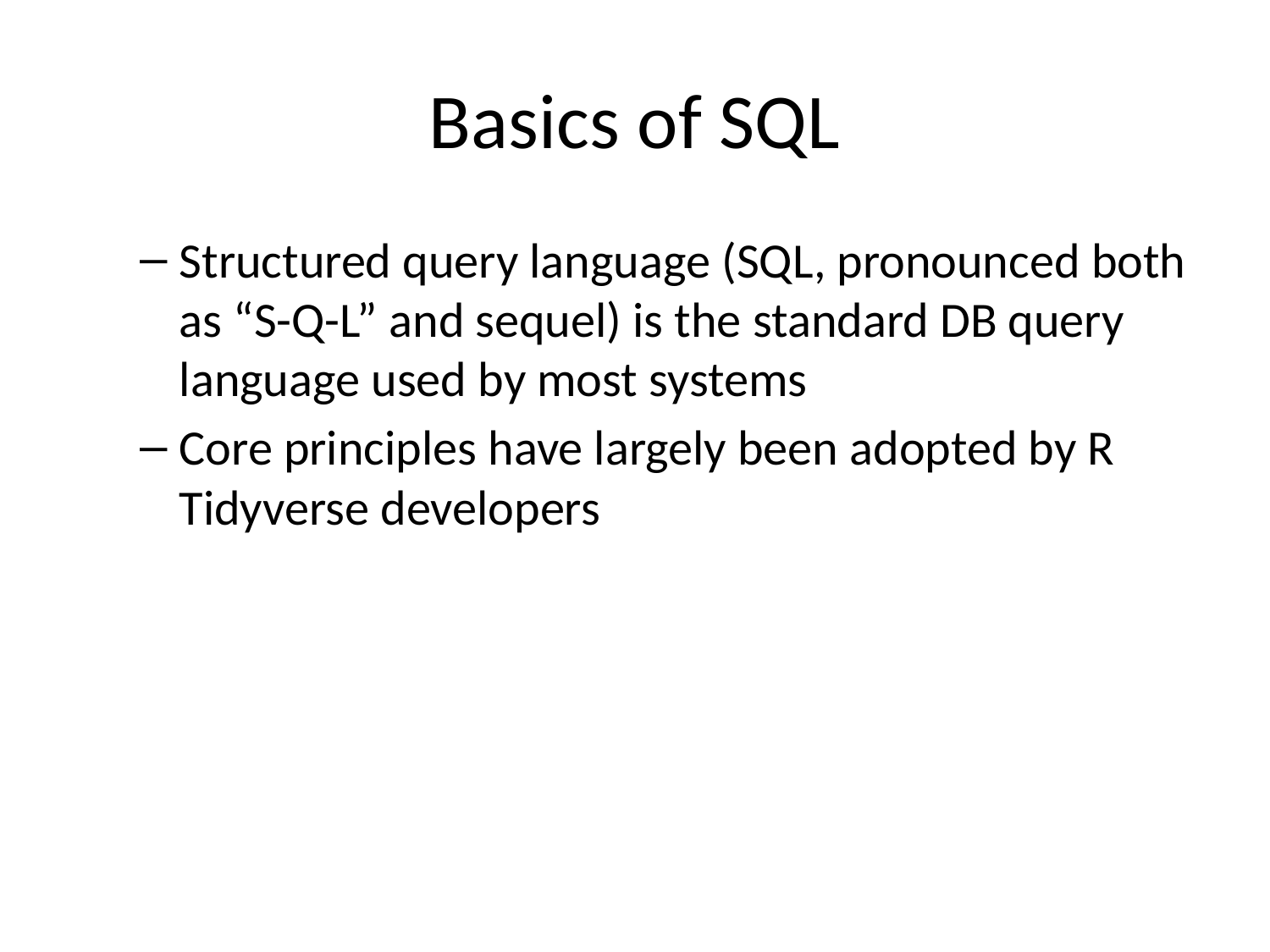

# Basics of SQL
Structured query language (SQL, pronounced both as “S-Q-L” and sequel) is the standard DB query language used by most systems
Core principles have largely been adopted by R Tidyverse developers